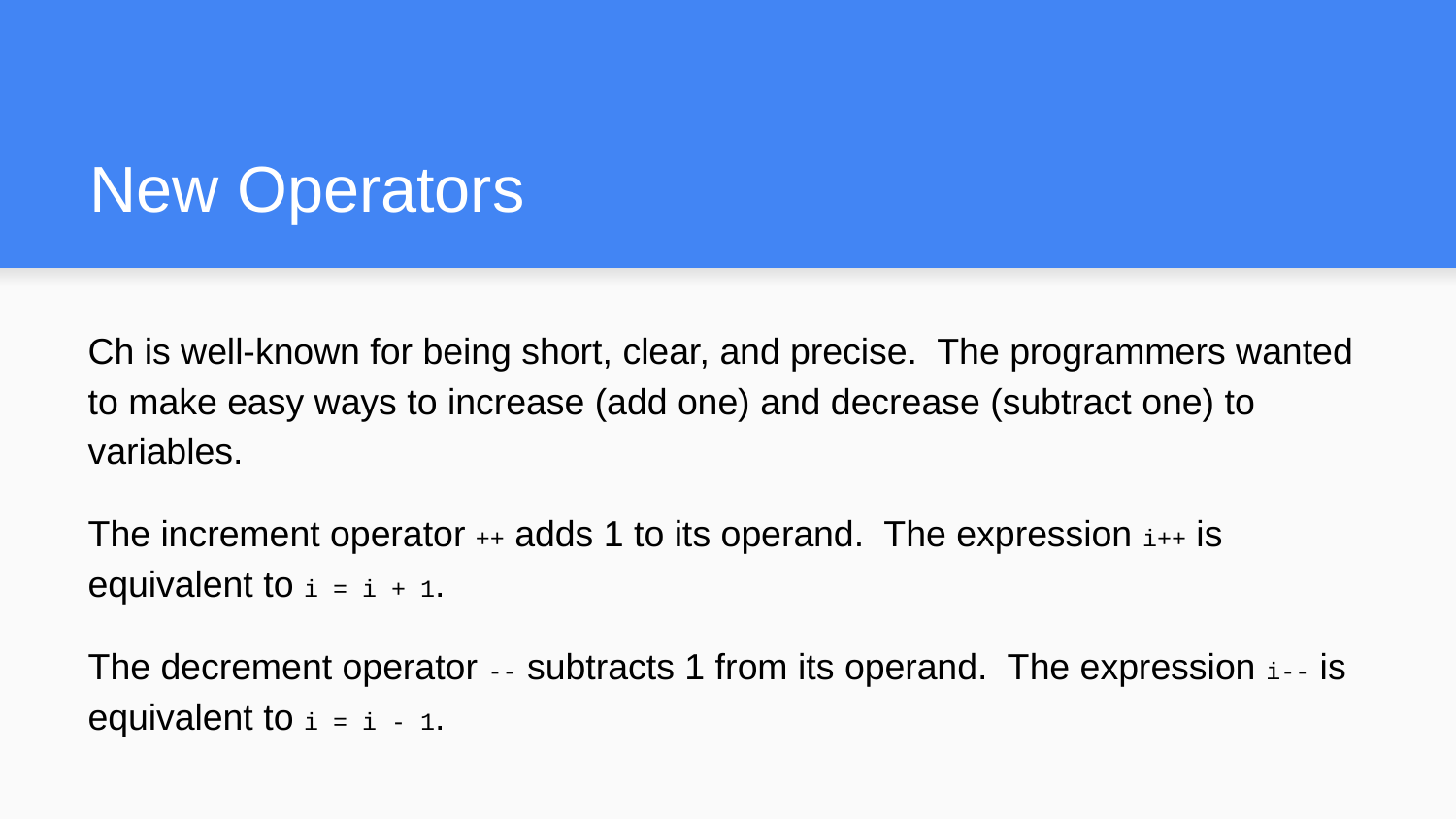

# New Operators
Ch is well-known for being short, clear, and precise.  The programmers wanted to make easy ways to increase (add one) and decrease (subtract one) to variables.
The increment operator ++ adds 1 to its operand.  The expression i++ is equivalent to i = i + 1.
The decrement operator -- subtracts 1 from its operand.  The expression i-- is equivalent to i = i - 1.